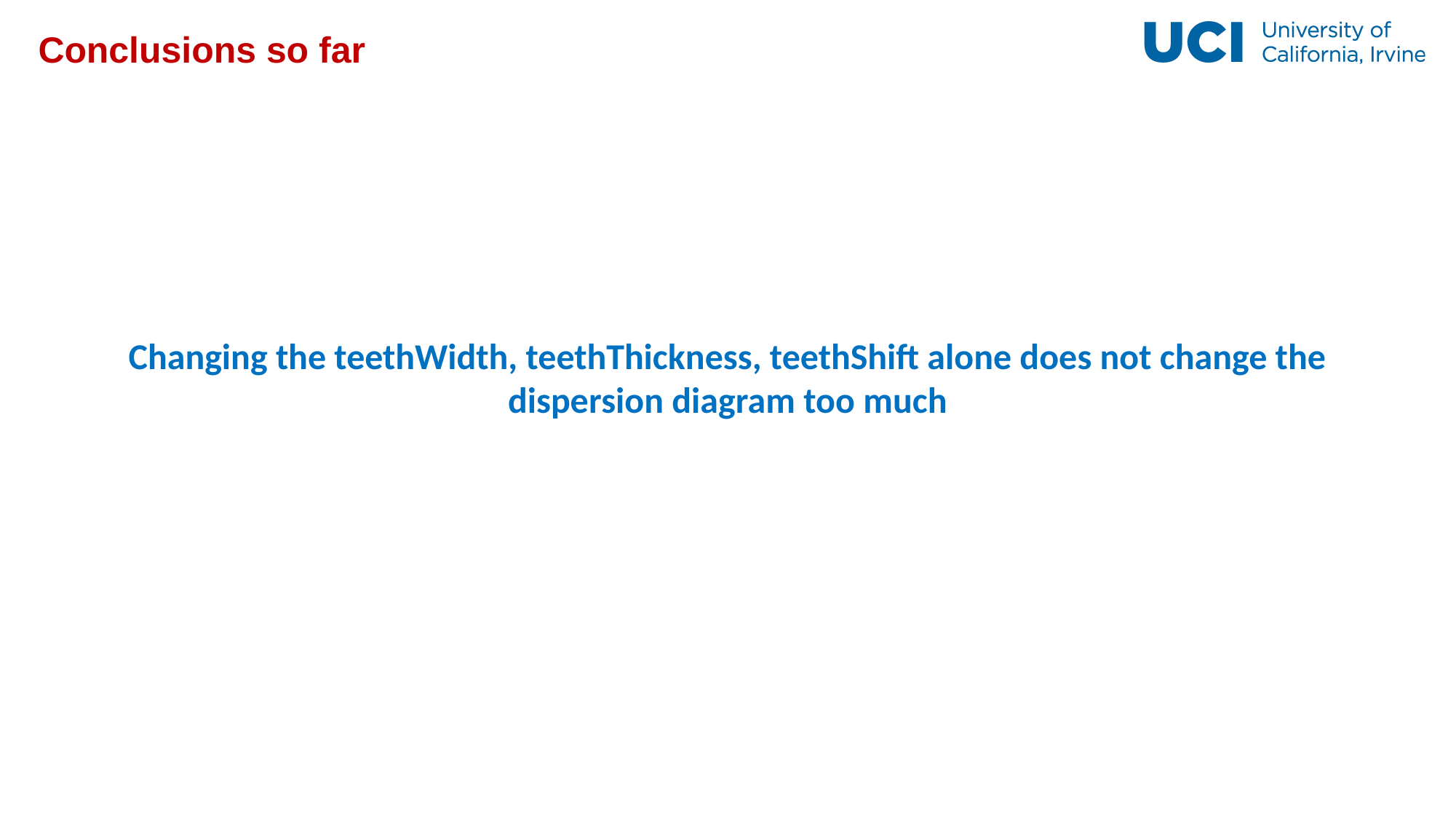

# Conclusions so far
Changing the teethWidth, teethThickness, teethShift alone does not change the dispersion diagram too much